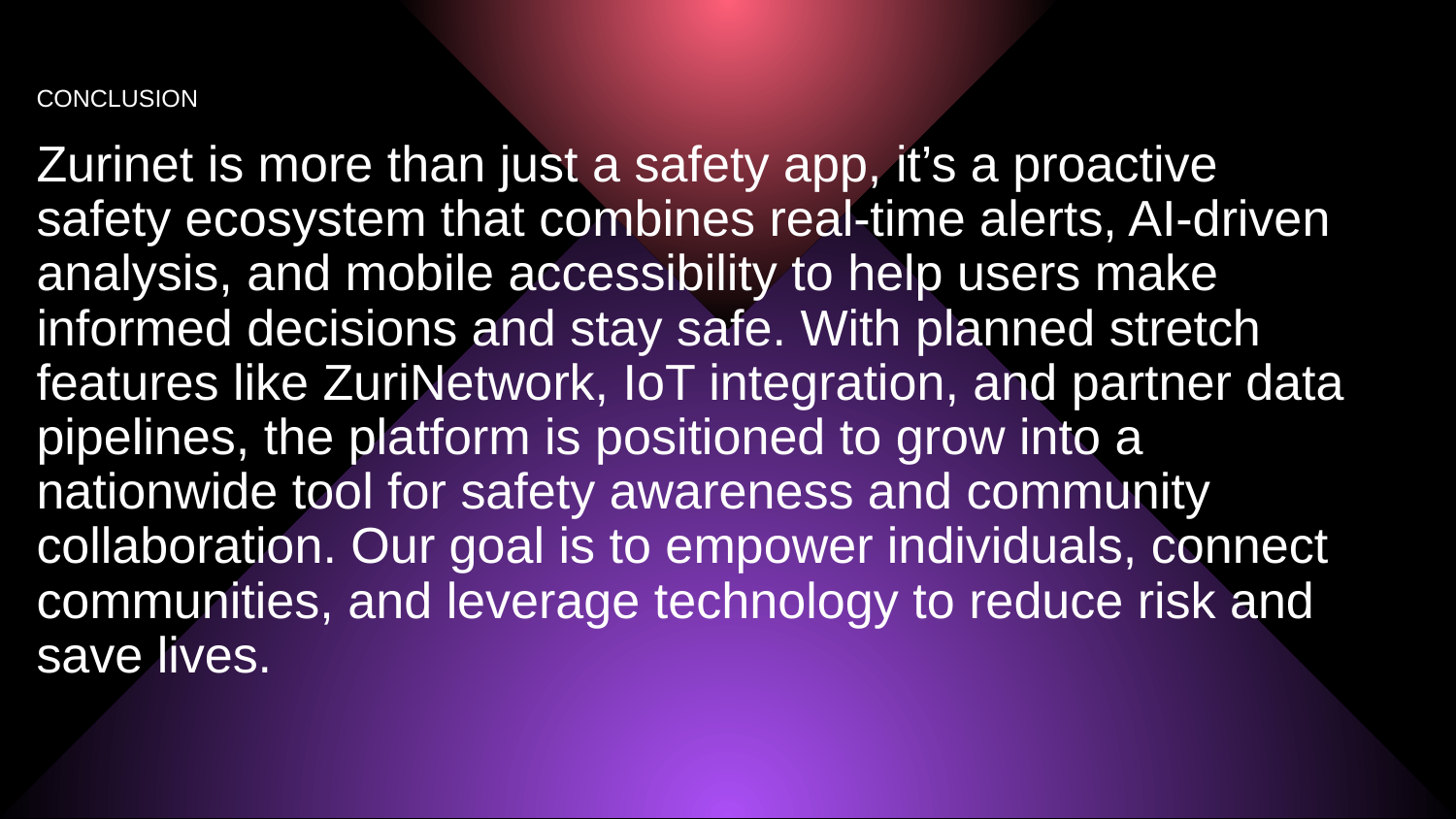

CONCLUSION
Zurinet is more than just a safety app, it’s a proactive safety ecosystem that combines real-time alerts, AI-driven analysis, and mobile accessibility to help users make informed decisions and stay safe. With planned stretch features like ZuriNetwork, IoT integration, and partner data pipelines, the platform is positioned to grow into a nationwide tool for safety awareness and community collaboration. Our goal is to empower individuals, connect communities, and leverage technology to reduce risk and save lives.